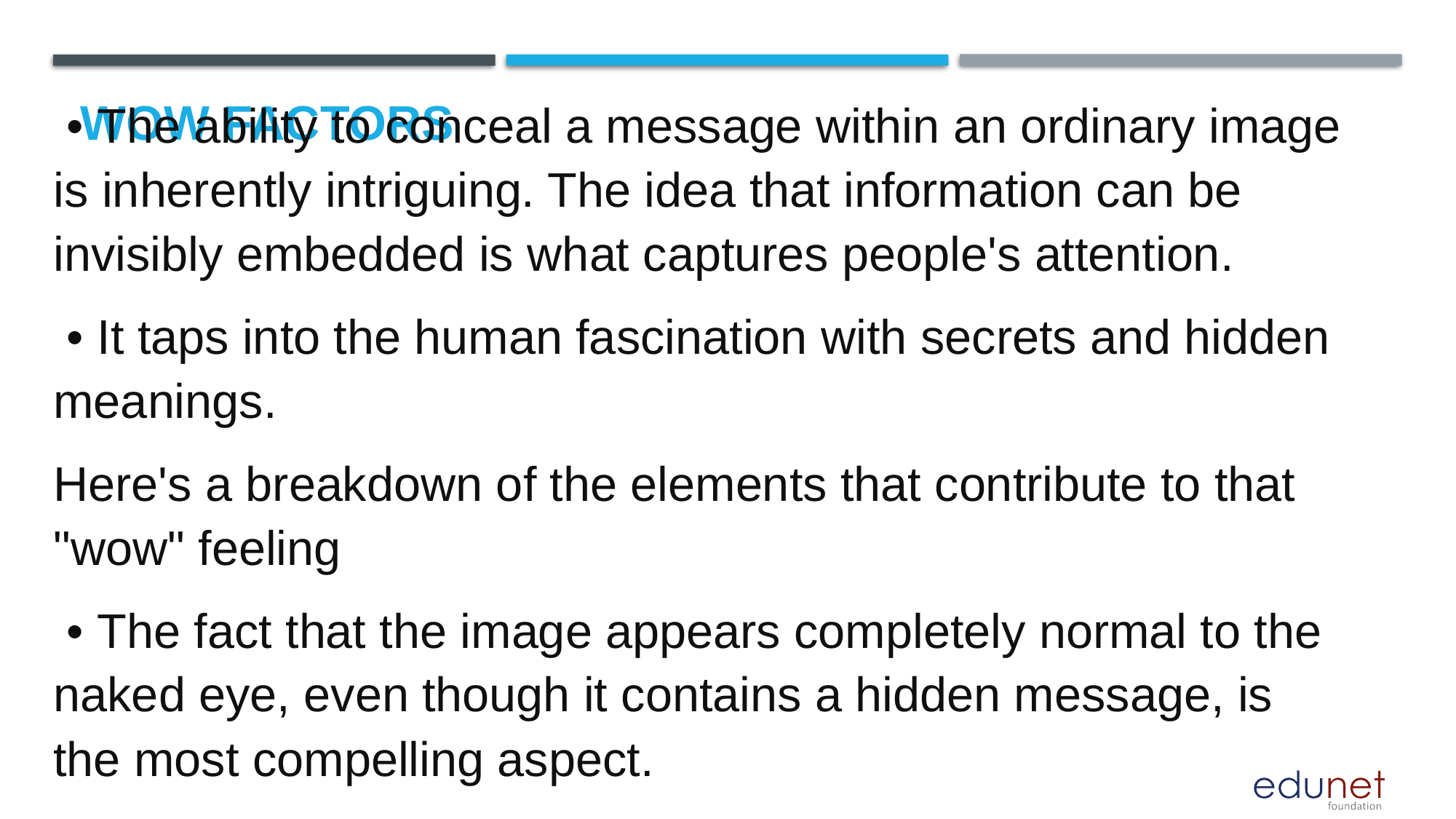

# Wow factors
 • The ability to conceal a message within an ordinary image is inherently intriguing. The idea that information can be invisibly embedded is what captures people's attention.
 • It taps into the human fascination with secrets and hidden meanings.
Here's a breakdown of the elements that contribute to that "wow" feeling
 • The fact that the image appears completely normal to the naked eye, even though it contains a hidden message, is the most compelling aspect.
  • This apparent lack of change creates a sense of wonder.